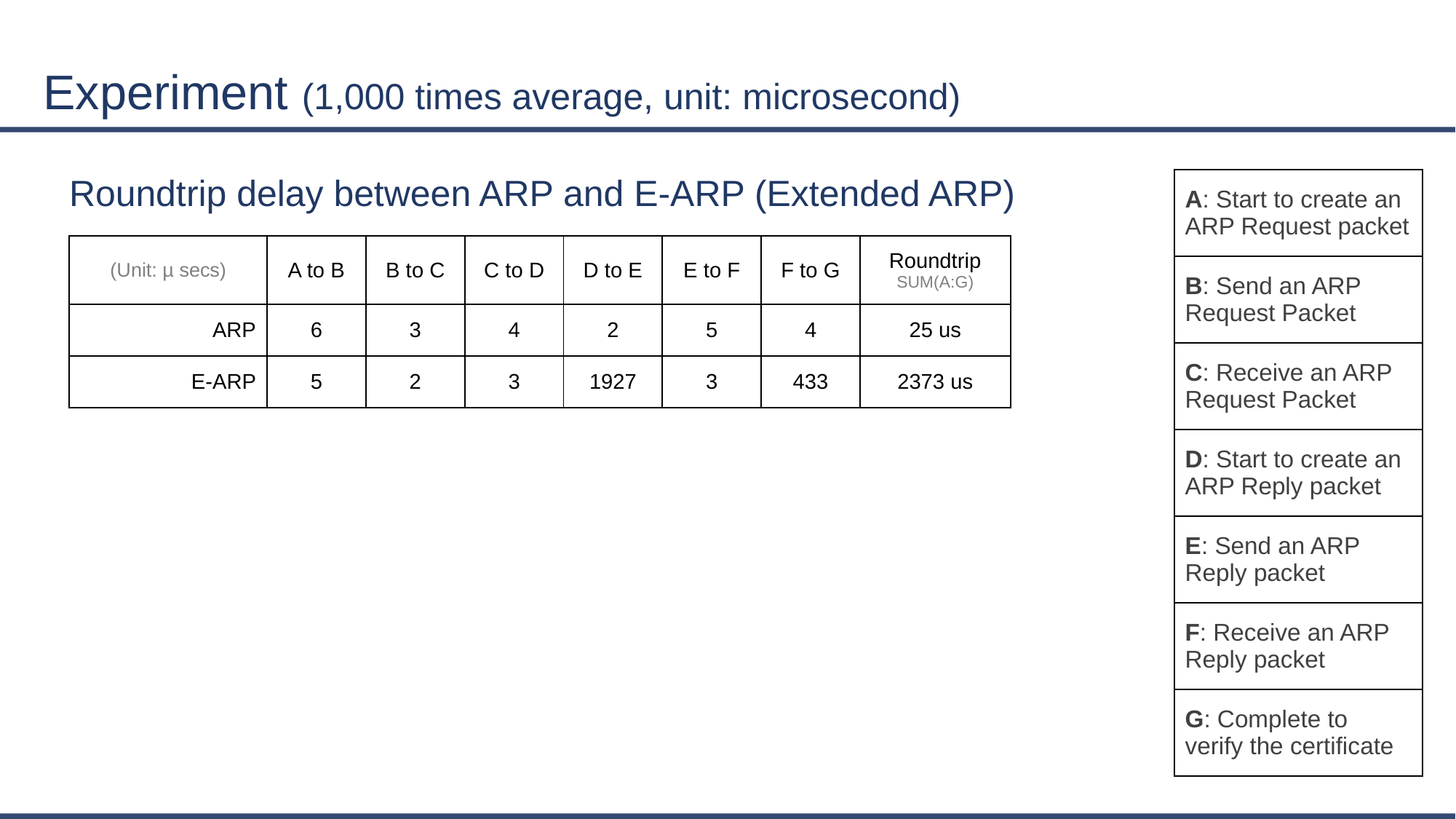

Experiment (1,000 times average, unit: microsecond)

Roundtrip delay between ARP and E-ARP (Extended ARP)
| A: Start to create an ARP Request packet |
| --- |
| B: Send an ARP Request Packet |
| C: Receive an ARP Request Packet |
| D: Start to create an ARP Reply packet |
| E: Send an ARP Reply packet |
| F: Receive an ARP Reply packet |
| G: Complete to verify the certificate |
| (Unit: µ secs) | A to B | B to C | C to D | D to E | E to F | F to G | Roundtrip SUM(A:G) |
| --- | --- | --- | --- | --- | --- | --- | --- |
| ARP | 6 | 3 | 4 | 2 | 5 | 4 | 25 us |
| E-ARP | 5 | 2 | 3 | 1927 | 3 | 433 | 2373 us |